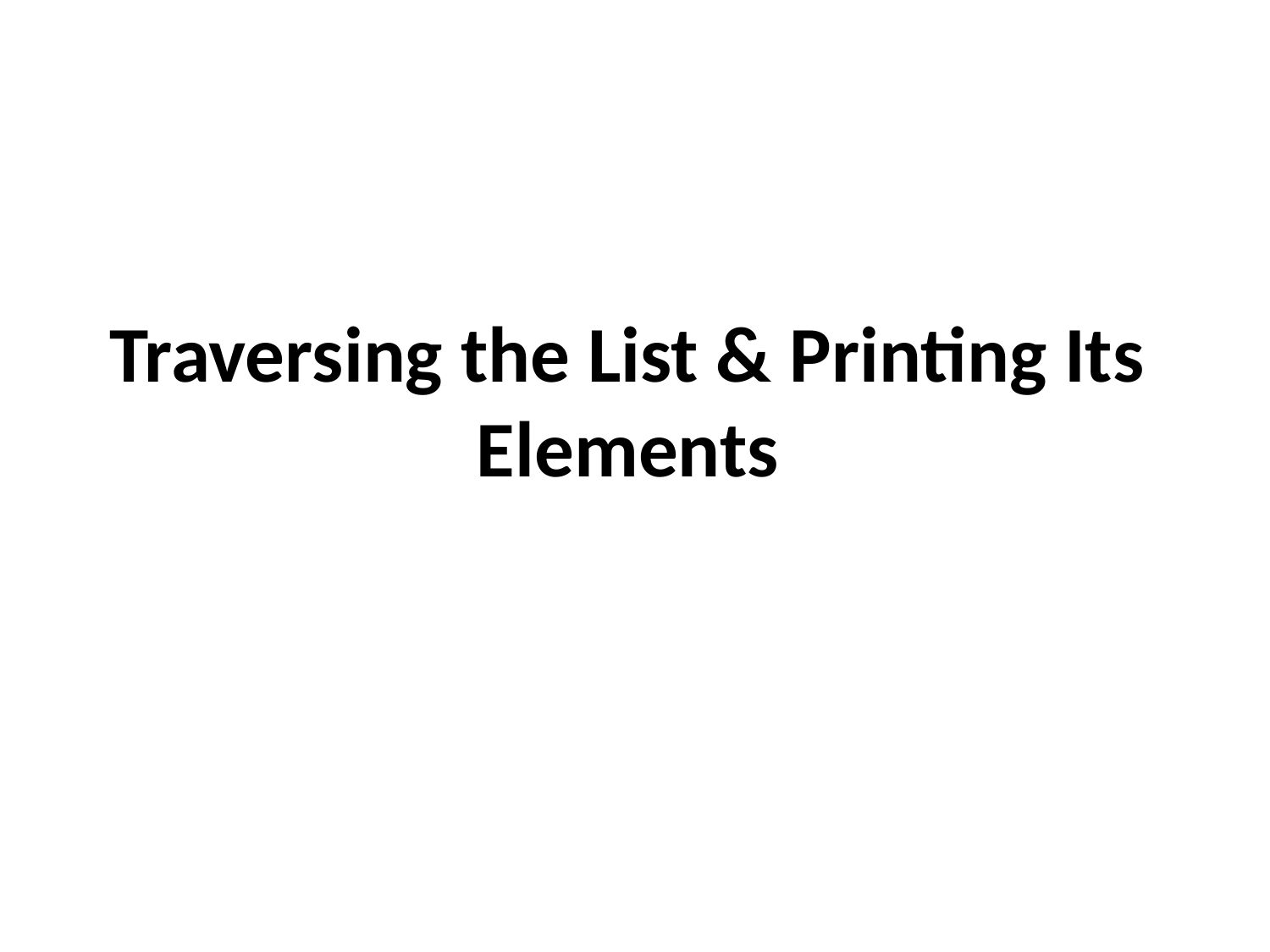

Traversing the List & Printing Its Elements